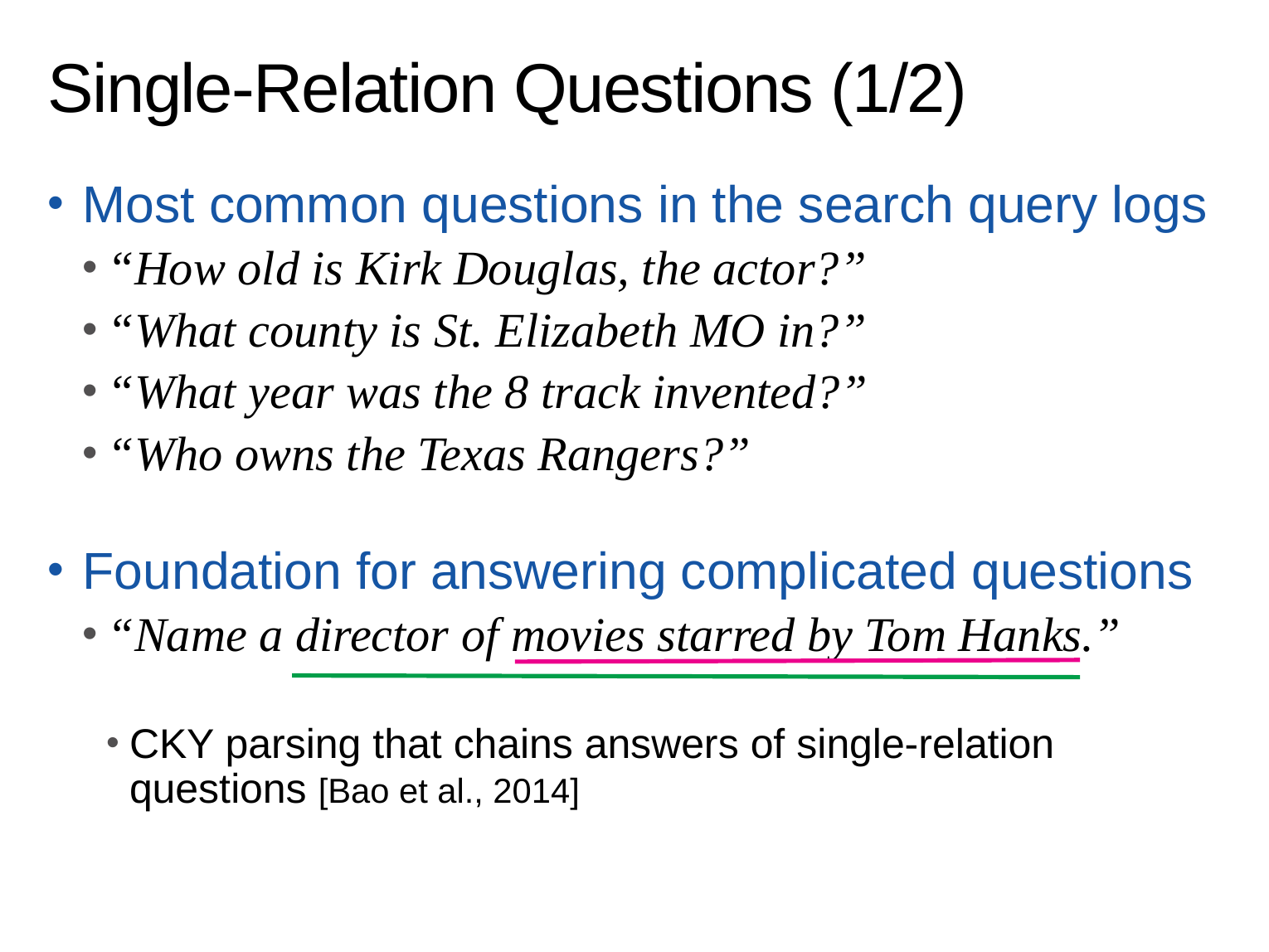

# Single-Relation Questions (1/2)
Most common questions in the search query logs
“How old is Kirk Douglas, the actor?”
“What county is St. Elizabeth MO in?”
“What year was the 8 track invented?”
“Who owns the Texas Rangers?”

Foundation for answering complicated questions
“Name a director of movies starred by Tom Hanks.”

CKY parsing that chains answers of single-relation questions [Bao et al., 2014]